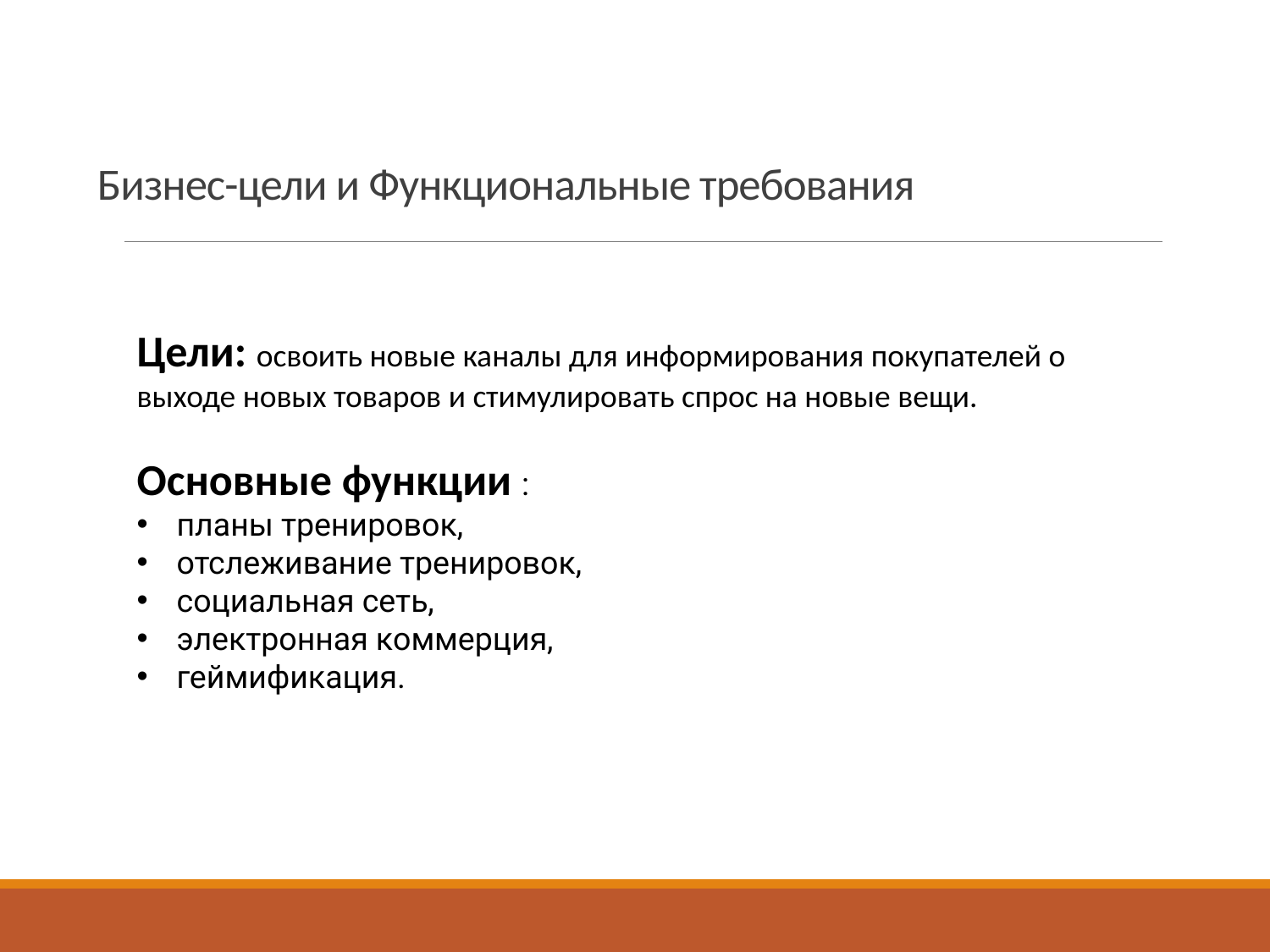

# Бизнес-цели и Функциональные требования

Цели: освоить новые каналы для информирования покупателей о выходе новых товаров и стимулировать спрос на новые вещи.

Основные функции :
планы тренировок,
отслеживание тренировок,
социальная сеть,
электронная коммерция,
геймификация.